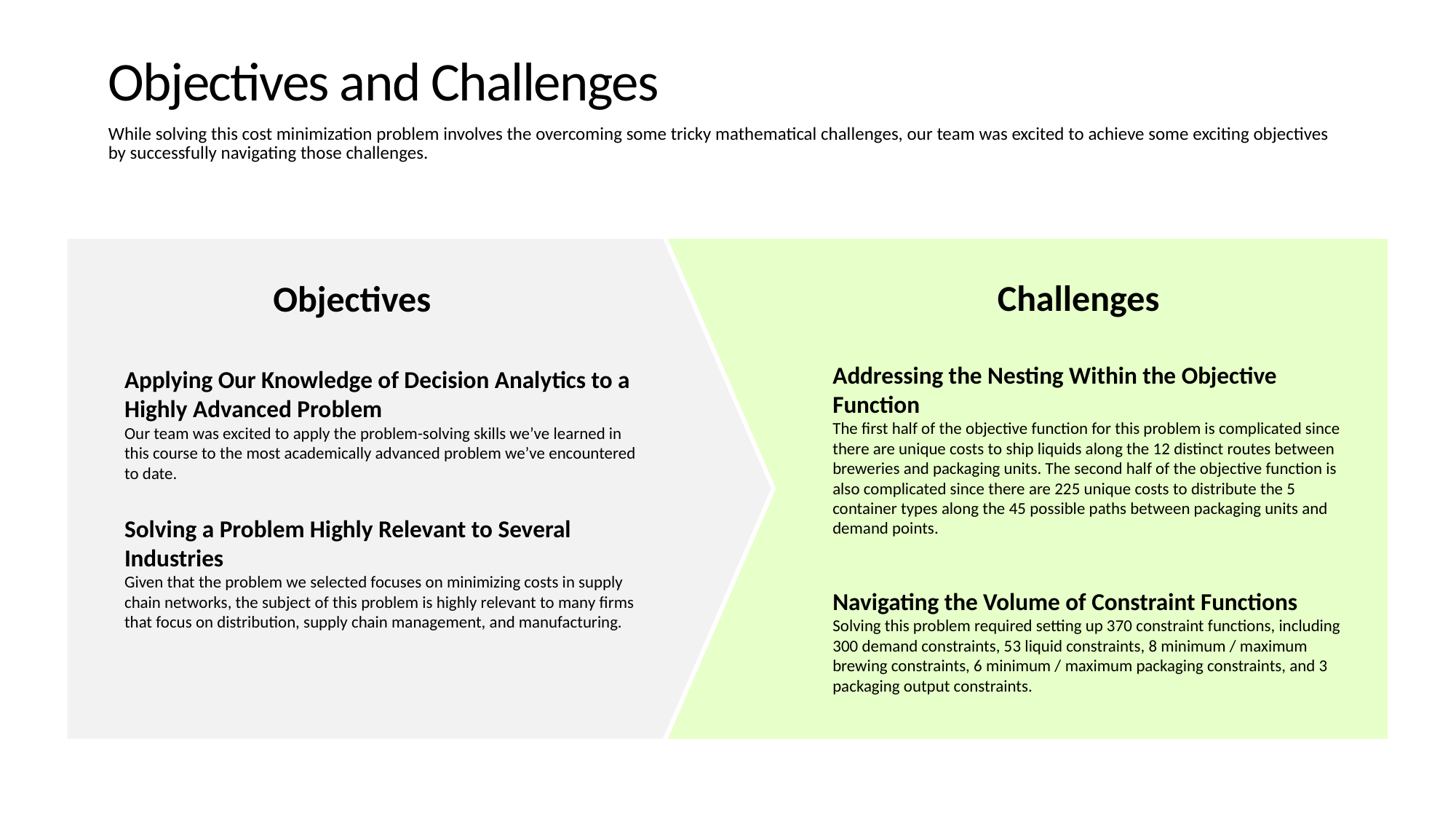

# Objectives and Challenges
While solving this cost minimization problem involves the overcoming some tricky mathematical challenges, our team was excited to achieve some exciting objectives by successfully navigating those challenges.

Challenges
Objectives
Addressing the Nesting Within the Objective Function
The first half of the objective function for this problem is complicated since there are unique costs to ship liquids along the 12 distinct routes between breweries and packaging units. The second half of the objective function is also complicated since there are 225 unique costs to distribute the 5 container types along the 45 possible paths between packaging units and demand points.
Applying Our Knowledge of Decision Analytics to a Highly Advanced Problem
Our team was excited to apply the problem-solving skills we’ve learned in this course to the most academically advanced problem we’ve encountered to date.
Solving a Problem Highly Relevant to Several Industries
Given that the problem we selected focuses on minimizing costs in supply chain networks, the subject of this problem is highly relevant to many firms that focus on distribution, supply chain management, and manufacturing.
Navigating the Volume of Constraint Functions
Solving this problem required setting up 370 constraint functions, including 300 demand constraints, 53 liquid constraints, 8 minimum / maximum brewing constraints, 6 minimum / maximum packaging constraints, and 3 packaging output constraints.